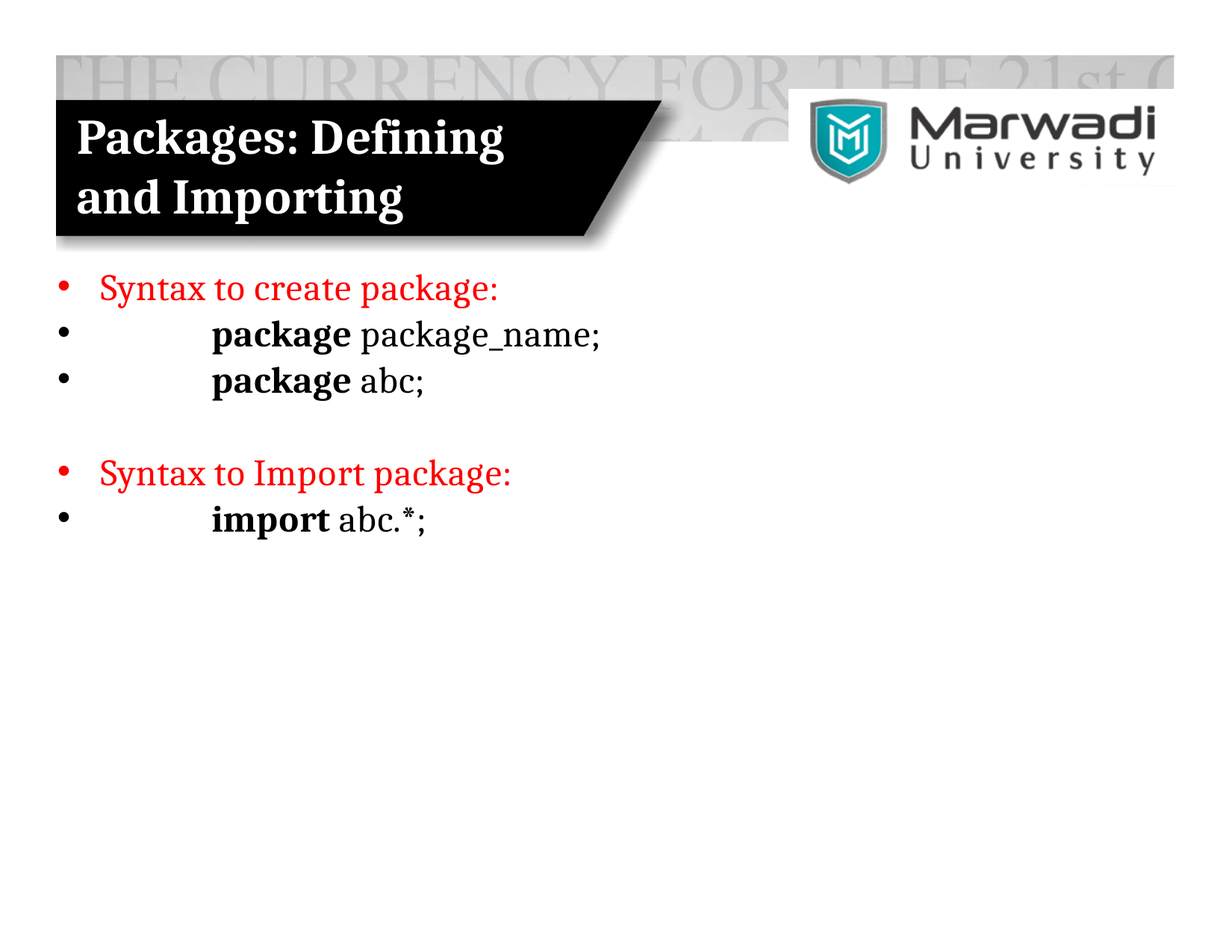

# Packages: Defining and Importing
Syntax to create package:
	package package_name;
	package abc;

Syntax to Import package:
	import abc.*;